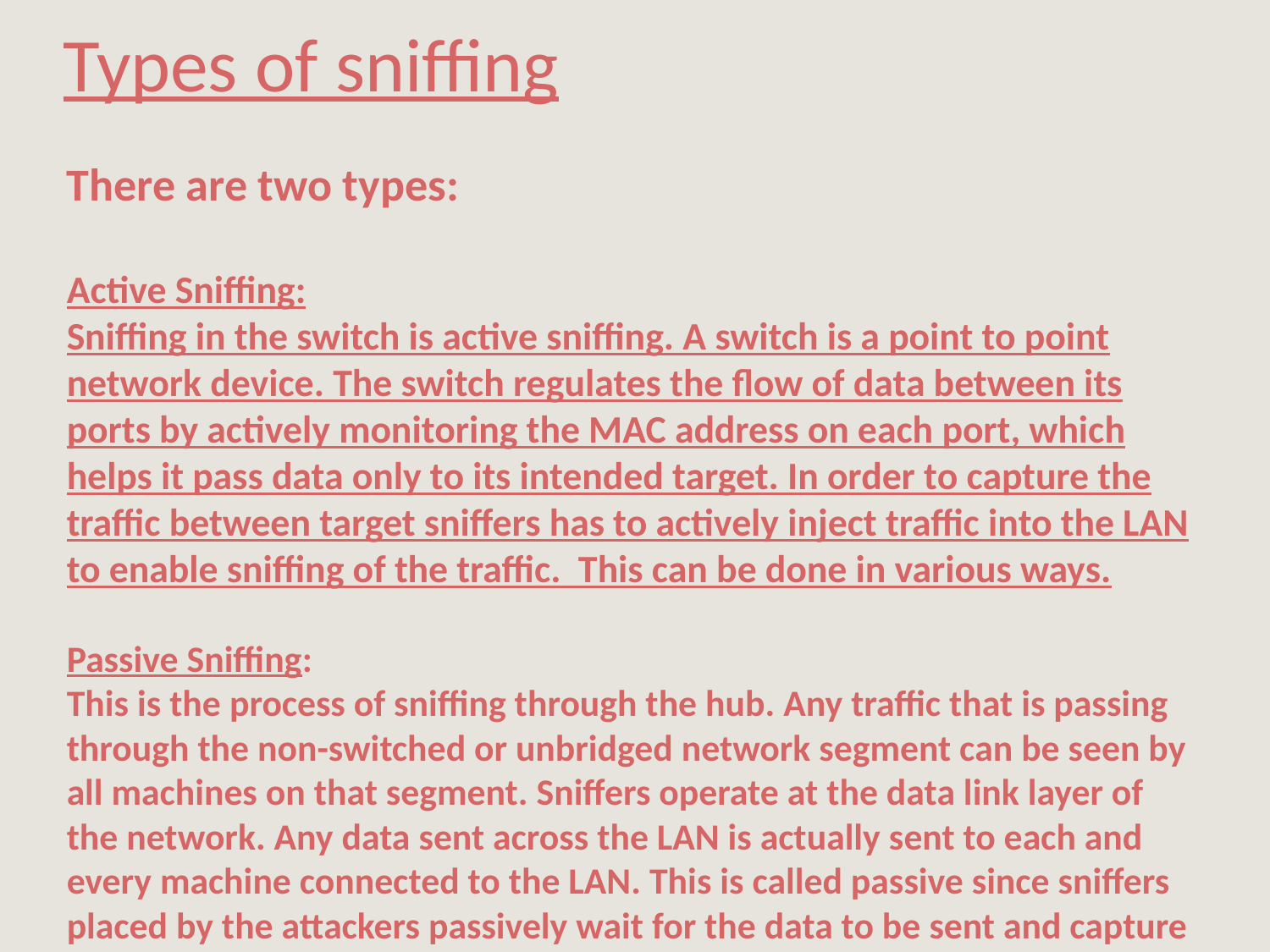

# Types of sniffing

There are two types:

Active Sniffing:
Sniffing in the switch is active sniffing. A switch is a point to point network device. The switch regulates the flow of data between its ports by actively monitoring the MAC address on each port, which helps it pass data only to its intended target. In order to capture the traffic between target sniffers has to actively inject traffic into the LAN to enable sniffing of the traffic.  This can be done in various ways.

Passive Sniffing:
This is the process of sniffing through the hub. Any traffic that is passing through the non-switched or unbridged network segment can be seen by all machines on that segment. Sniffers operate at the data link layer of the network. Any data sent across the LAN is actually sent to each and every machine connected to the LAN. This is called passive since sniffers placed by the attackers passively wait for the data to be sent and capture them.